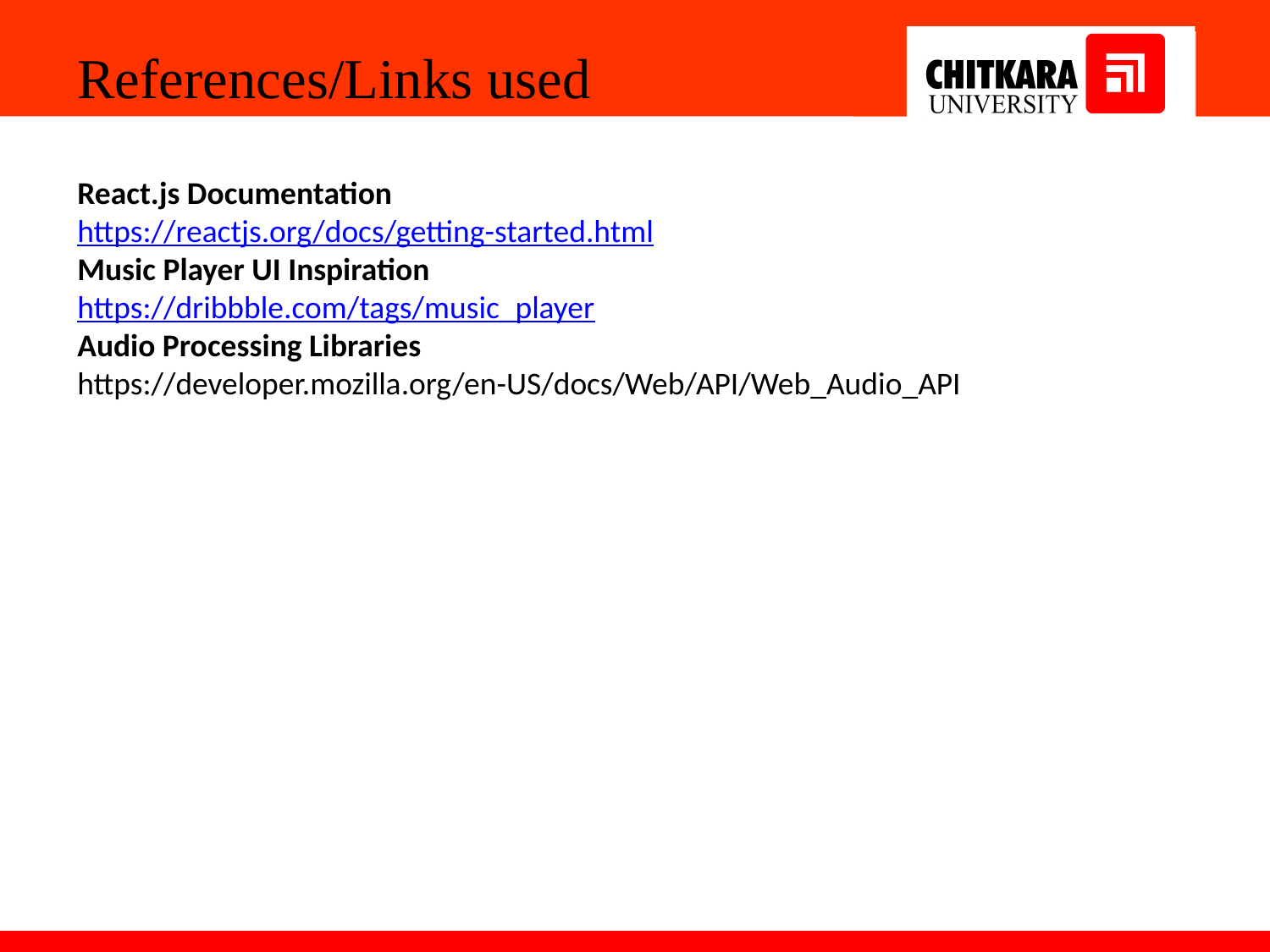

References/Links used
React.js Documentation
https://reactjs.org/docs/getting-started.html
Music Player UI Inspiration
https://dribbble.com/tags/music_player
Audio Processing Libraries
https://developer.mozilla.org/en-US/docs/Web/API/Web_Audio_API